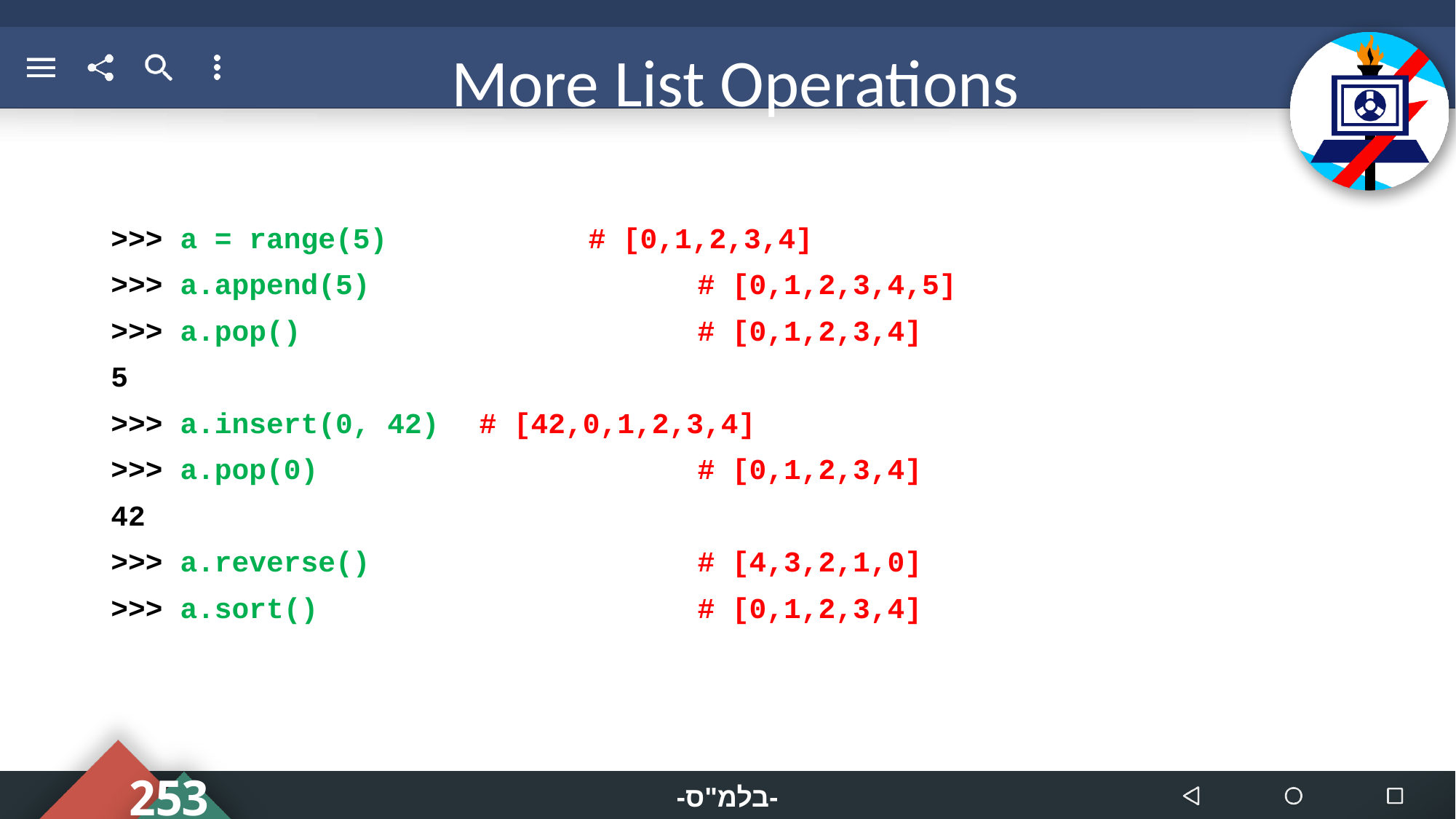

# More List Operations
>>> a = range(5)		# [0,1,2,3,4]
>>> a.append(5)			# [0,1,2,3,4,5]
>>> a.pop()				# [0,1,2,3,4]
5
>>> a.insert(0, 42)	# [42,0,1,2,3,4]
>>> a.pop(0)				# [0,1,2,3,4]
42
>>> a.reverse()			# [4,3,2,1,0]
>>> a.sort()				# [0,1,2,3,4]